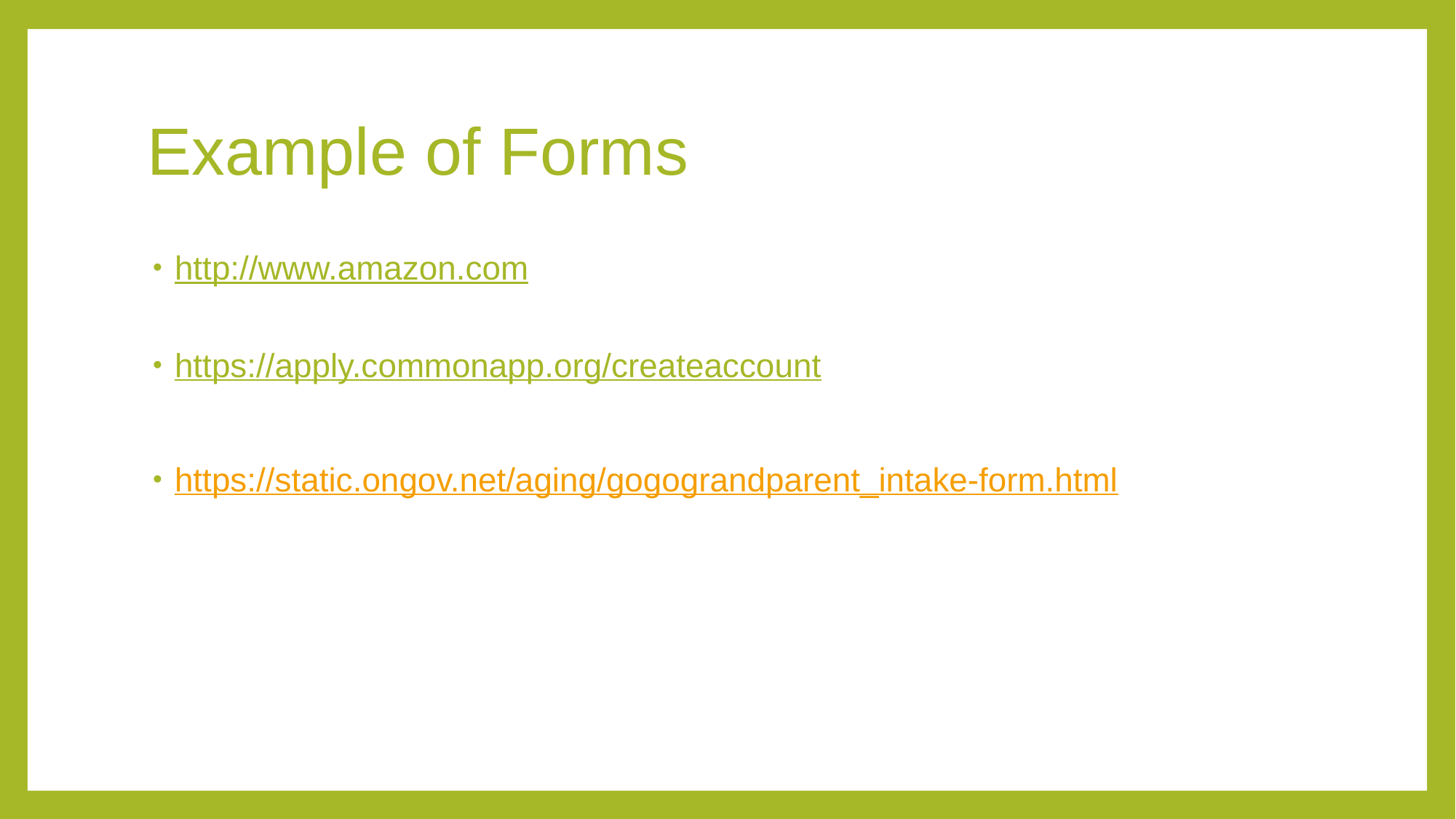

# Example of Forms
http://www.amazon.com
https://apply.commonapp.org/createaccount

https://static.ongov.net/aging/gogograndparent_intake-form.html